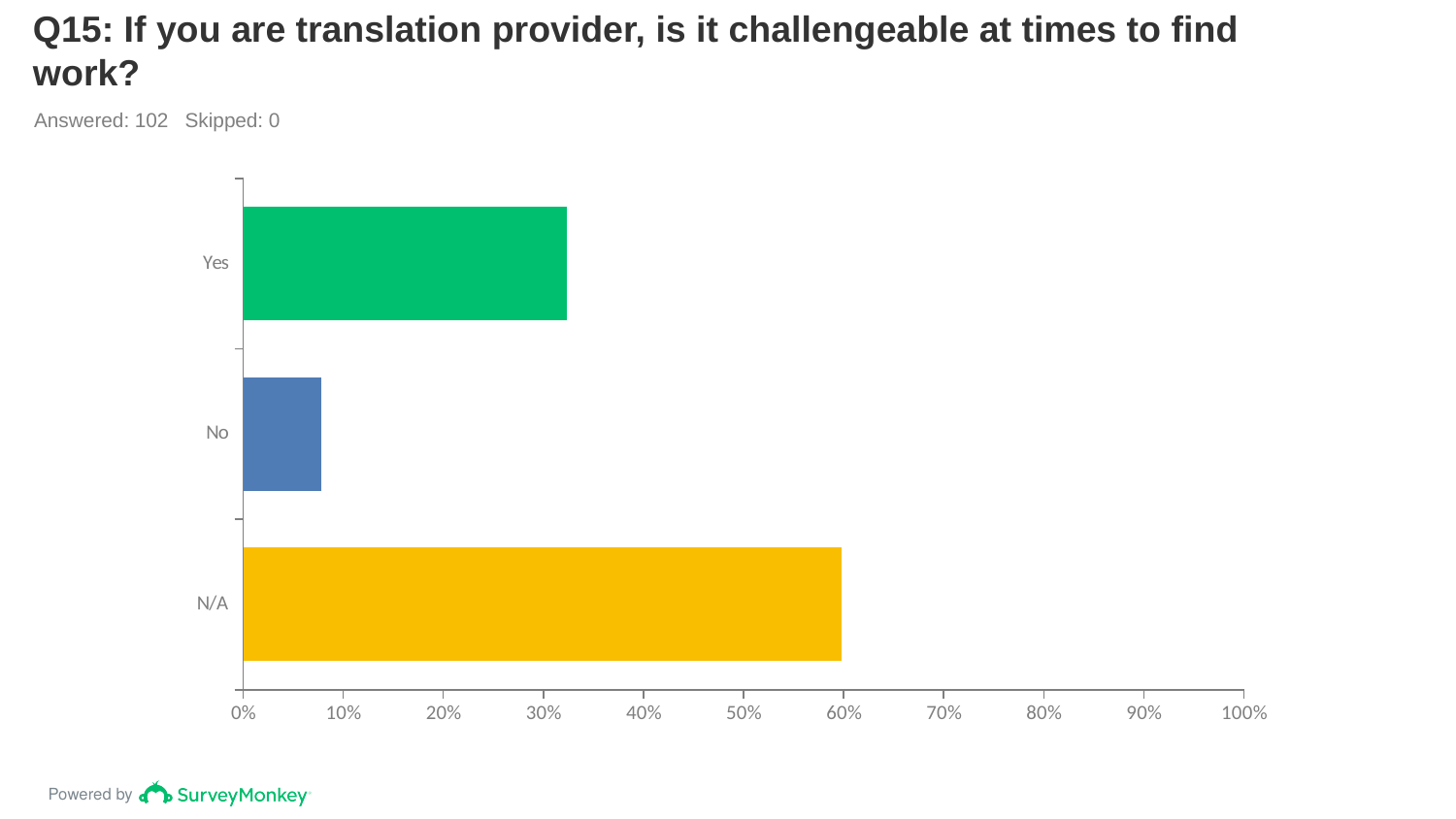

# Q15: If you are translation provider, is it challengeable at times to find work?
Answered: 102   Skipped: 0

### Chart

| Category |   |
|---|---|
| Yes | 0.3235 |
| No | 0.0784 |
| N/A | 0.598 |